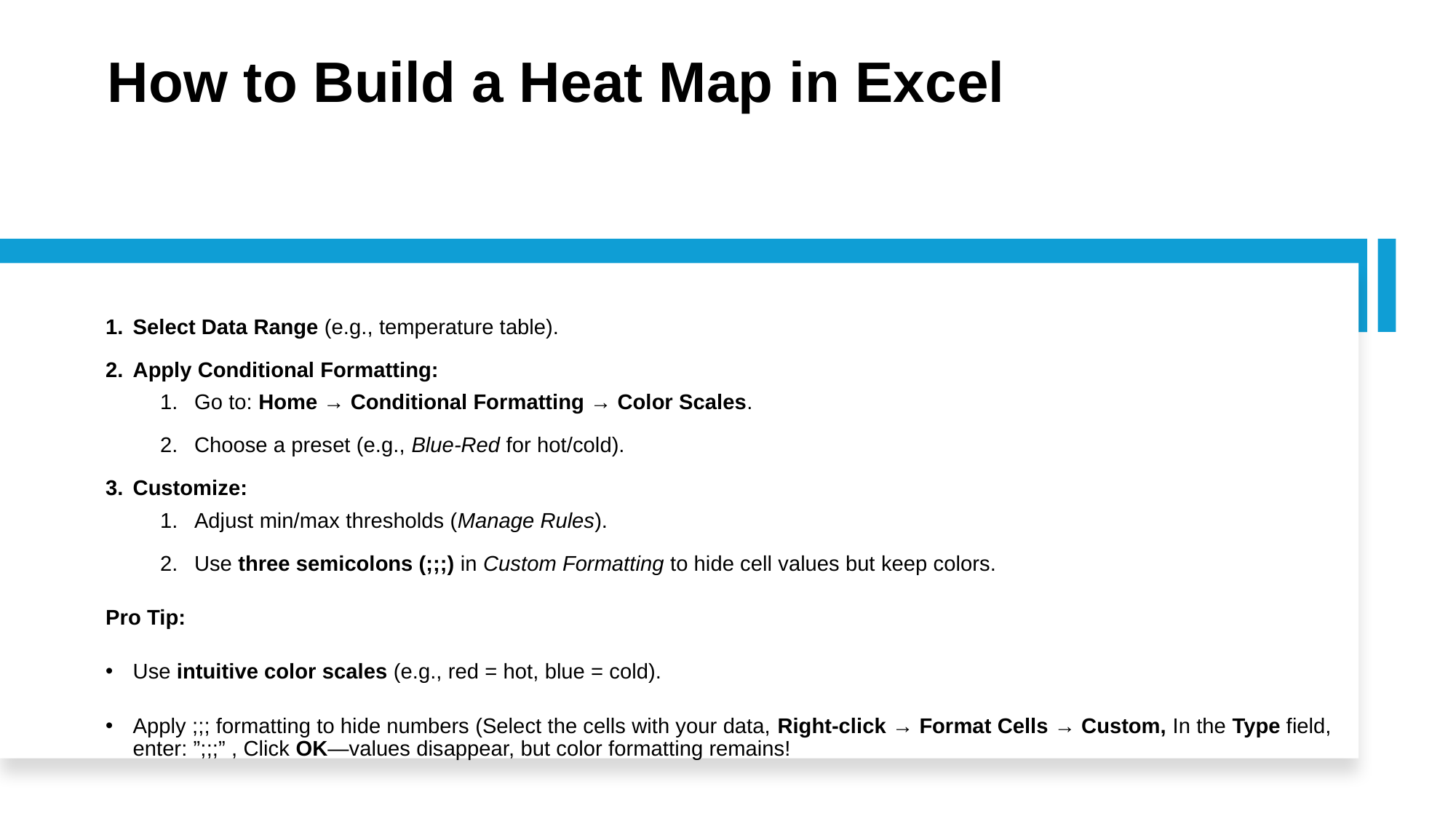

# How to Build a Heat Map in Excel

Select Data Range (e.g., temperature table).
Apply Conditional Formatting:
Go to: Home → Conditional Formatting → Color Scales.
Choose a preset (e.g., Blue-Red for hot/cold).
Customize:
Adjust min/max thresholds (Manage Rules).
Use three semicolons (;;;) in Custom Formatting to hide cell values but keep colors.
Pro Tip:
Use intuitive color scales (e.g., red = hot, blue = cold).
Apply ;;; formatting to hide numbers (Select the cells with your data, Right-click → Format Cells → Custom, In the Type field, enter: ”;;;” , Click OK—values disappear, but color formatting remains!